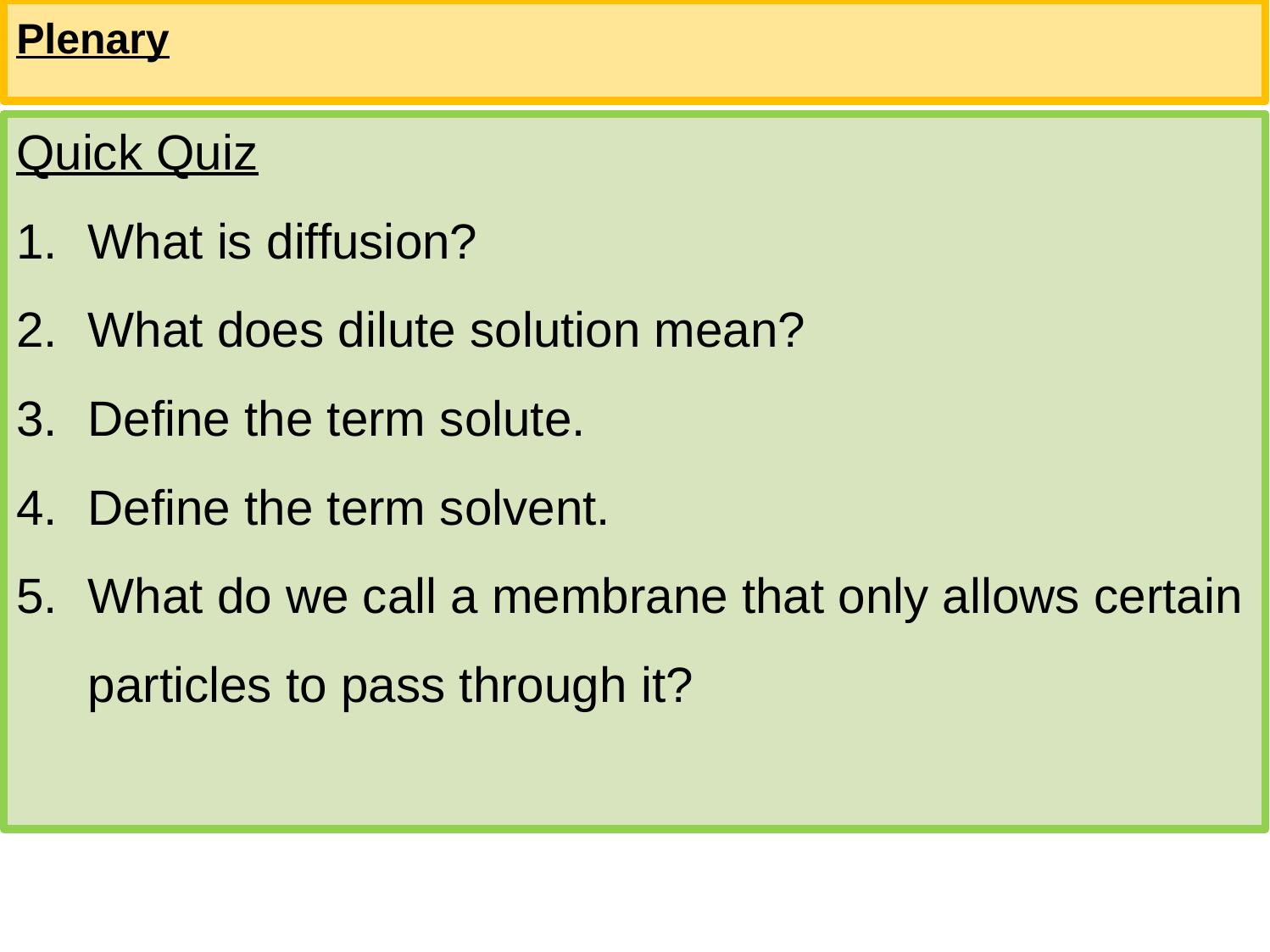

Plenary
Quick Quiz
What is diffusion?
What does dilute solution mean?
Define the term solute.
Define the term solvent.
What do we call a membrane that only allows certain particles to pass through it?